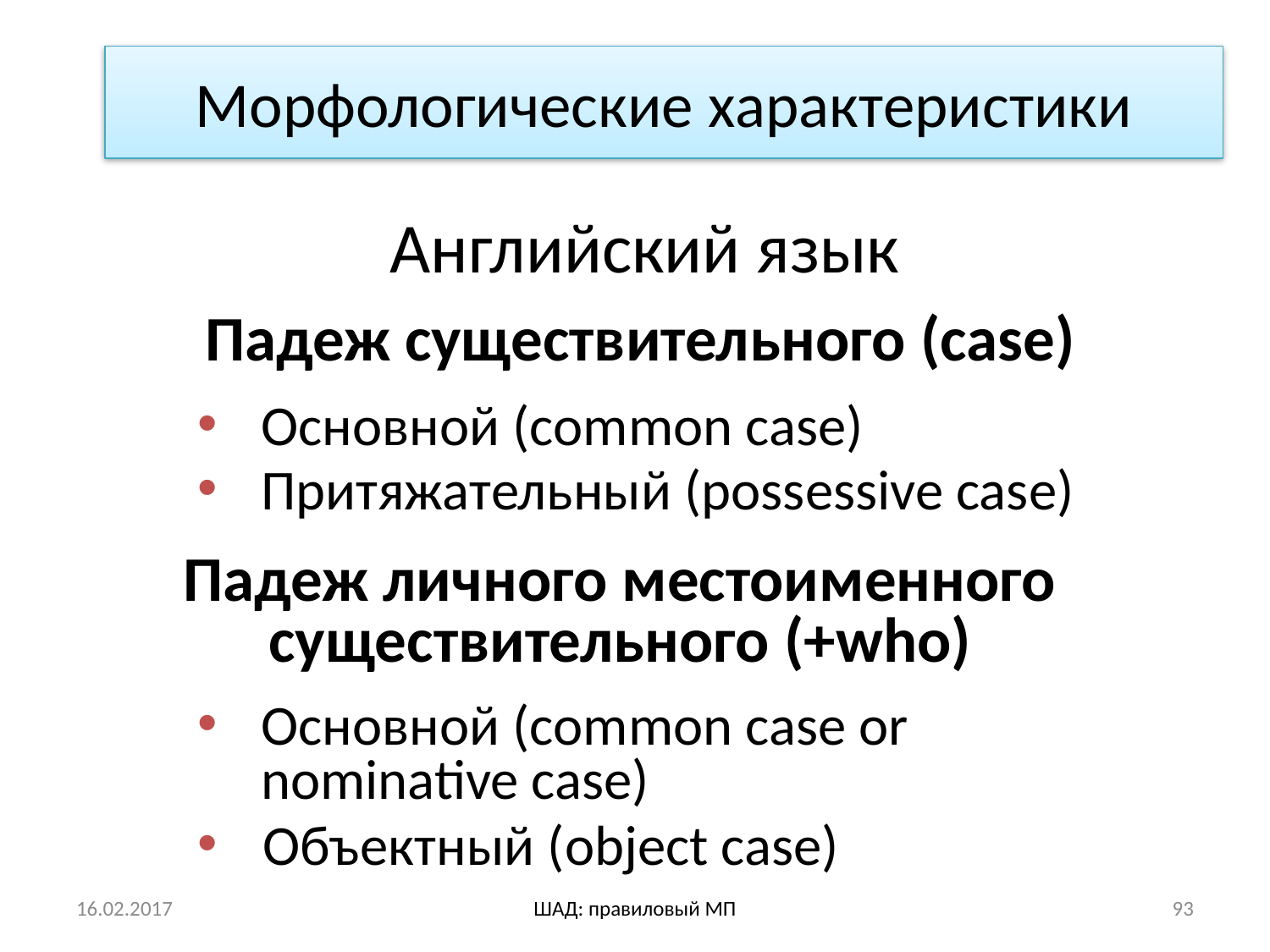

# Морфологические характеристики
Английский язык
Падеж существительного (case)
Основной (common case)
Притяжательный (possessive case)
Падеж личного местоименного существительного (+who)
Основной (common case or nominative case)
Объектный (object case)
16.02.2017
ШАД: правиловый МП
93